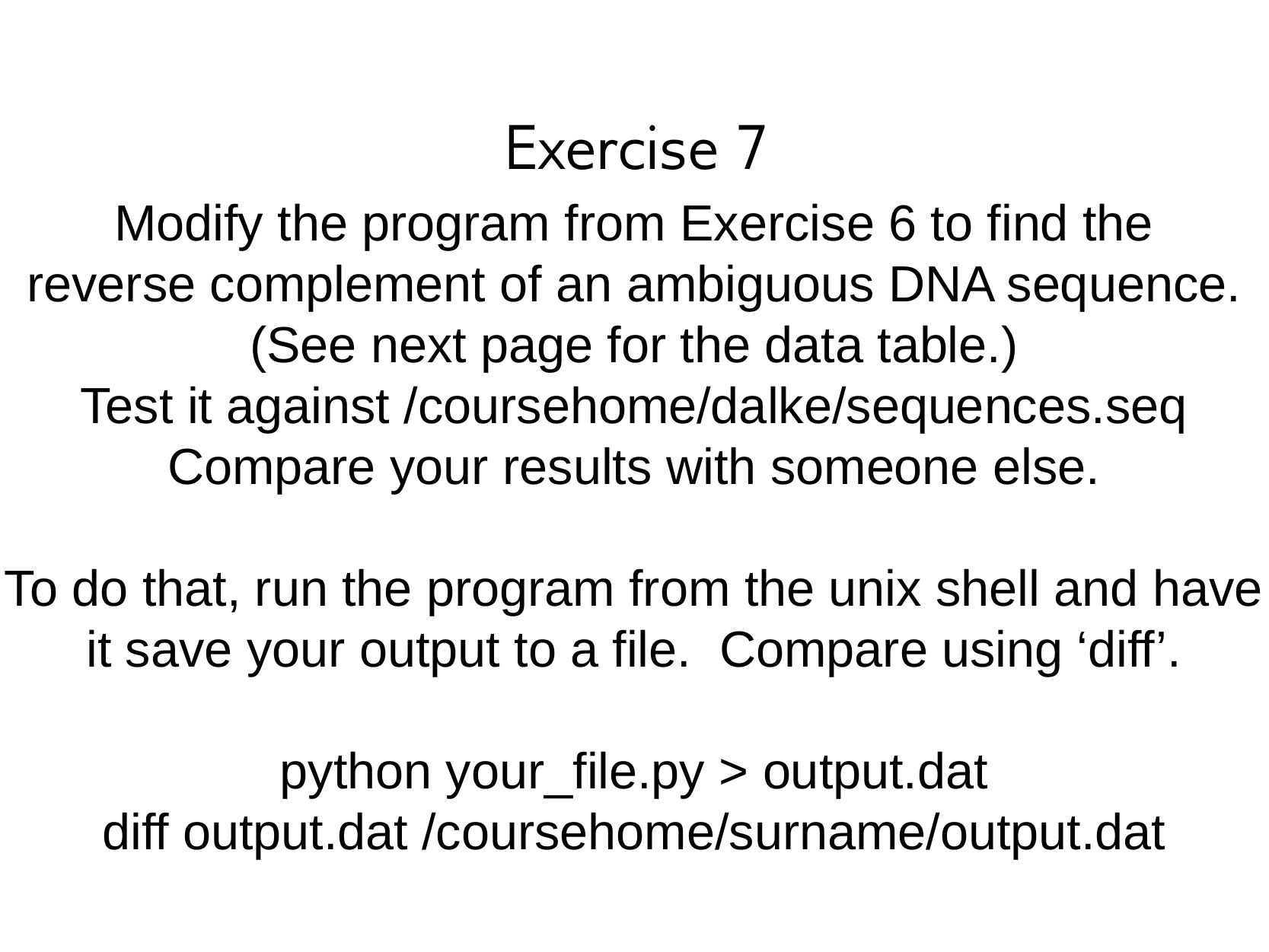

# Exercise 7
Modify the program from Exercise 6 to find the
reverse complement of an ambiguous DNA sequence.
(See next page for the data table.)
Test it against /coursehome/dalke/sequences.seq
Compare your results with someone else.

To do that, run the program from the unix shell and have it save your output to a file.  Compare using ‘diff’.

python your_file.py > output.dat
diff output.dat /coursehome/surname/output.dat